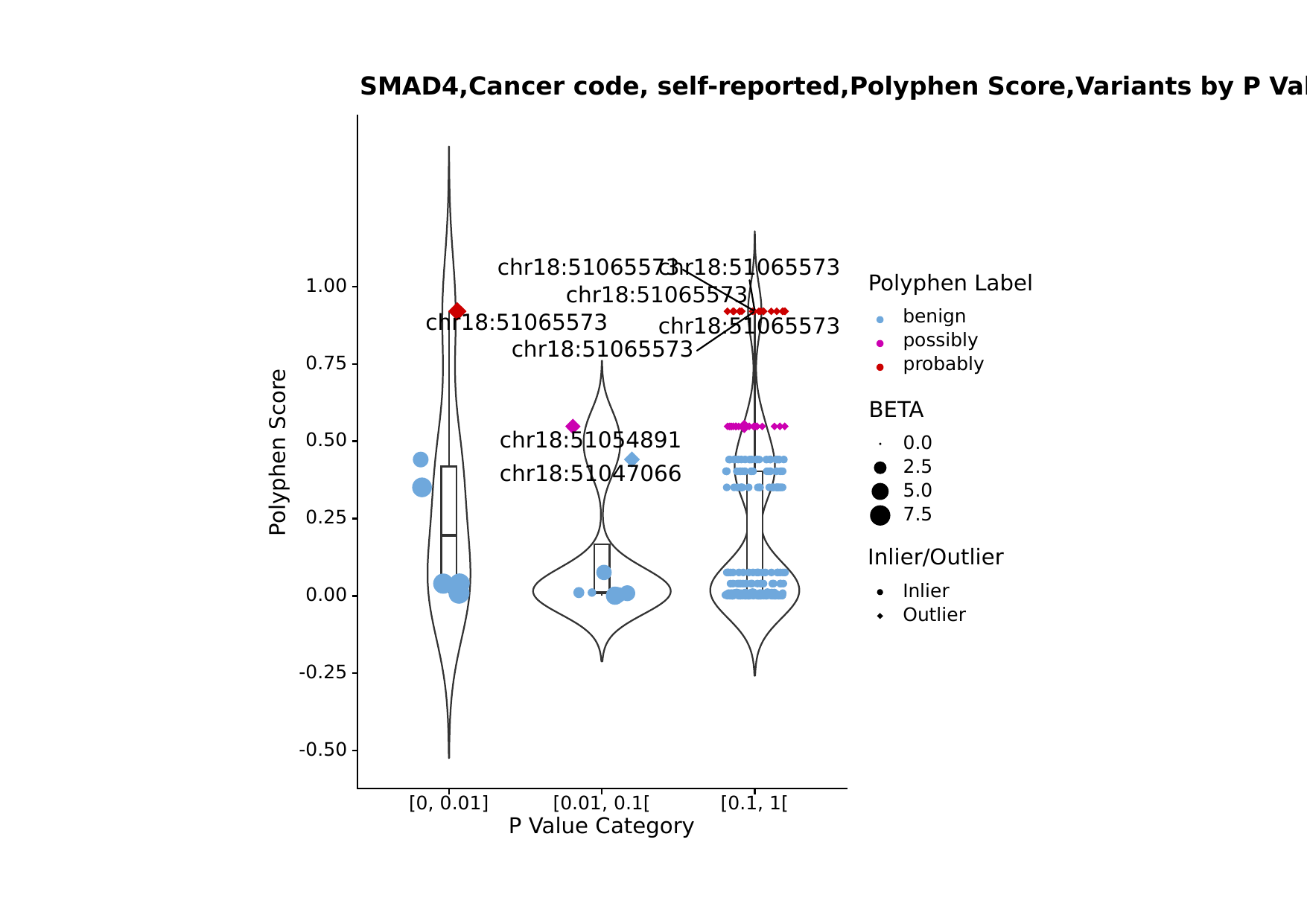

SMAD4,Cancer code, self-reported,Polyphen Score,Variants by P Value Category

chr18:51065573
chr18:51065573

Polyphen Label
1.00

chr18:51065573

benign

chr18:51065573

chr18:51065573
possibly

chr18:51065573
probably
0.75

BETA

chr18:51054891
0.50
0.0

Polyphen Score

2.5

chr18:51047066

5.0

7.5
0.25

Inlier/Outlier

Inlier

0.00

Outlier

-0.25

-0.50

[0, 0.01]
[0.01, 0.1[
[0.1, 1[
P Value Category